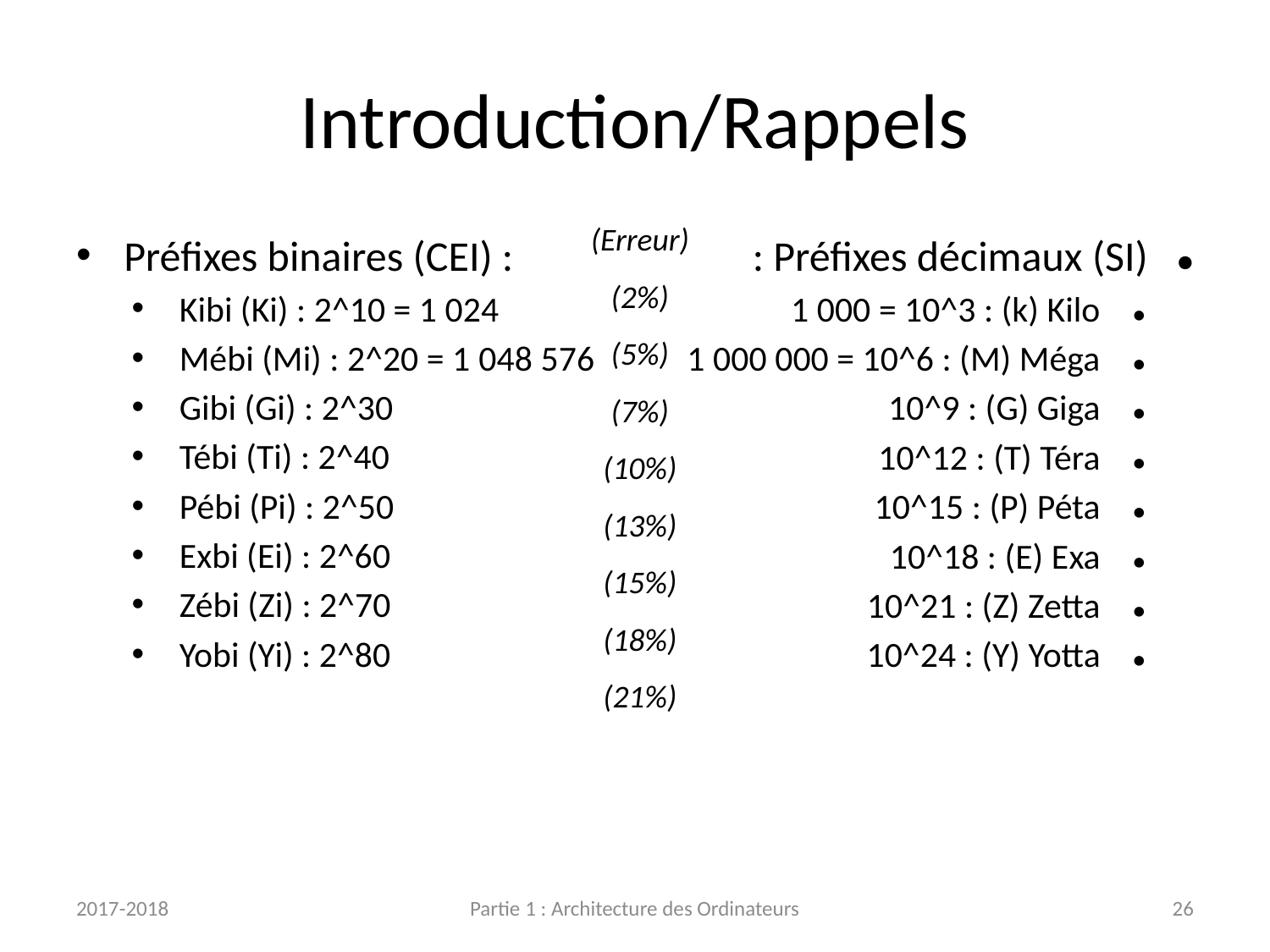

# Introduction/Rappels
(Erreur)
(2%)
(5%)
(7%)
(10%)
(13%)
(15%)
(18%)
(21%)
Préfixes binaires (CEI) :
Kibi (Ki) : 2^10 = 1 024
Mébi (Mi) : 2^20 = 1 048 576
Gibi (Gi) : 2^30
Tébi (Ti) : 2^40
Pébi (Pi) : 2^50
Exbi (Ei) : 2^60
Zébi (Zi) : 2^70
Yobi (Yi) : 2^80
: Préfixes décimaux (SI)   ●
1 000 = 10^3 : (k) Kilo    ●      ﻿
1 000 000 = 10^6 : (M) Méga    ●      ﻿
10^9 : (G) Giga    ●      ﻿
10^12 : (T) Téra    ●      ﻿
10^15 : (P) Péta    ●      ﻿
10^18 : (E) Exa    ●      ﻿
10^21 : (Z) Zetta    ●      ﻿
10^24 : (Y) Yotta    ●      ﻿

2017-2018
Partie 1 : Architecture des Ordinateurs
26